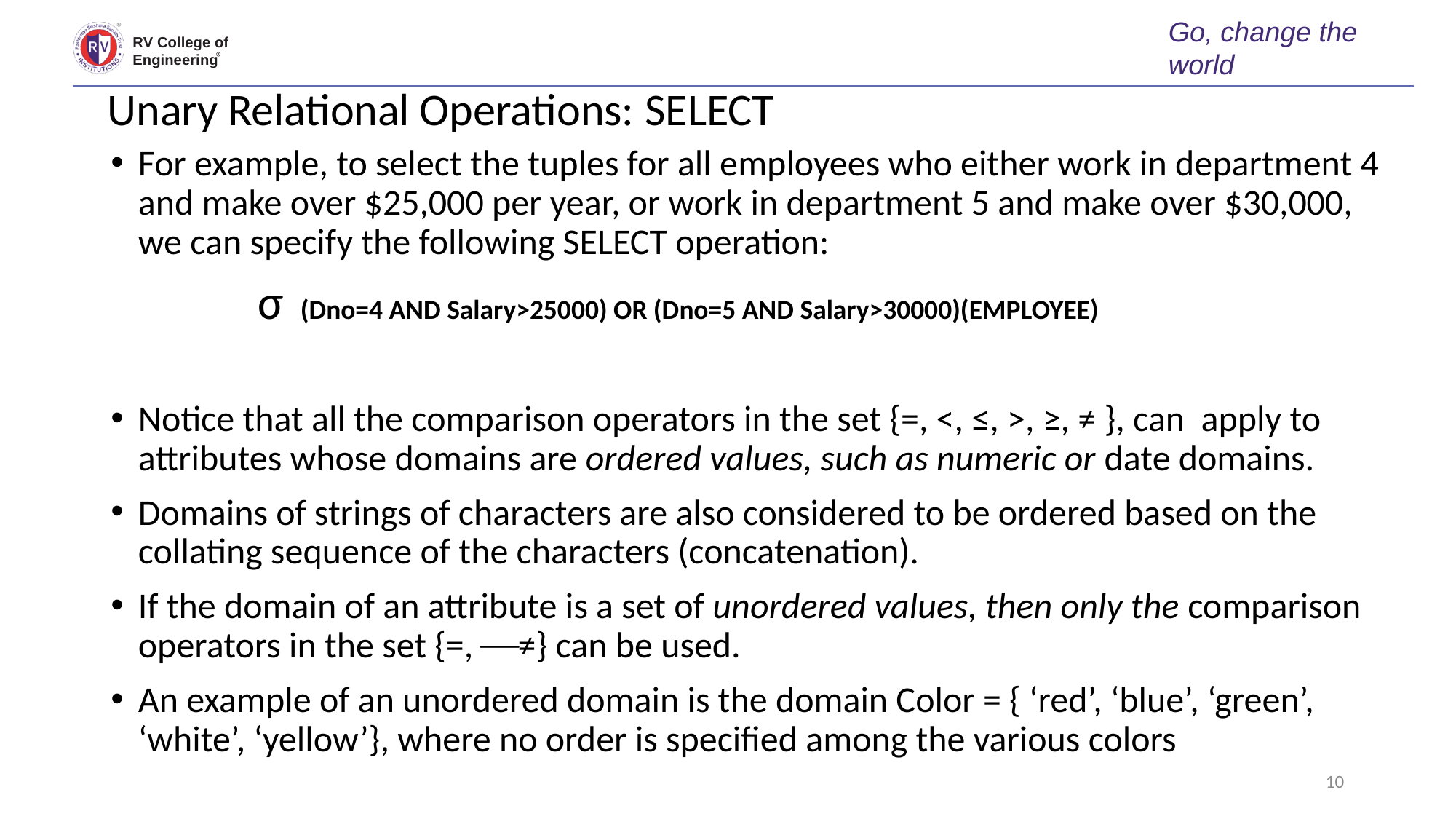

Go, change the world

RV College of
Engineering

# Unary Relational Operations: SELECT

For example, to select the tuples for all employees who either work in department 4 and make over $25,000 per year, or work in department 5 and make over $30,000, we can specify the following SELECT operation:
               σ  (Dno=4 AND Salary>25000) OR (Dno=5 AND Salary>30000)(EMPLOYEE)

Notice that all the comparison operators in the set {=, <, ≤, >, ≥, ≠ }, can  apply to attributes whose domains are ordered values, such as numeric or date domains.
Domains of strings of characters are also considered to be ordered based on the collating sequence of the characters (concatenation).
If the domain of an attribute is a set of unordered values, then only the comparison operators in the set {=, ⎯≠} can be used.
An example of an unordered domain is the domain Color = { ‘red’, ‘blue’, ‘green’, ‘white’, ‘yellow’}, where no order is specified among the various colors

10